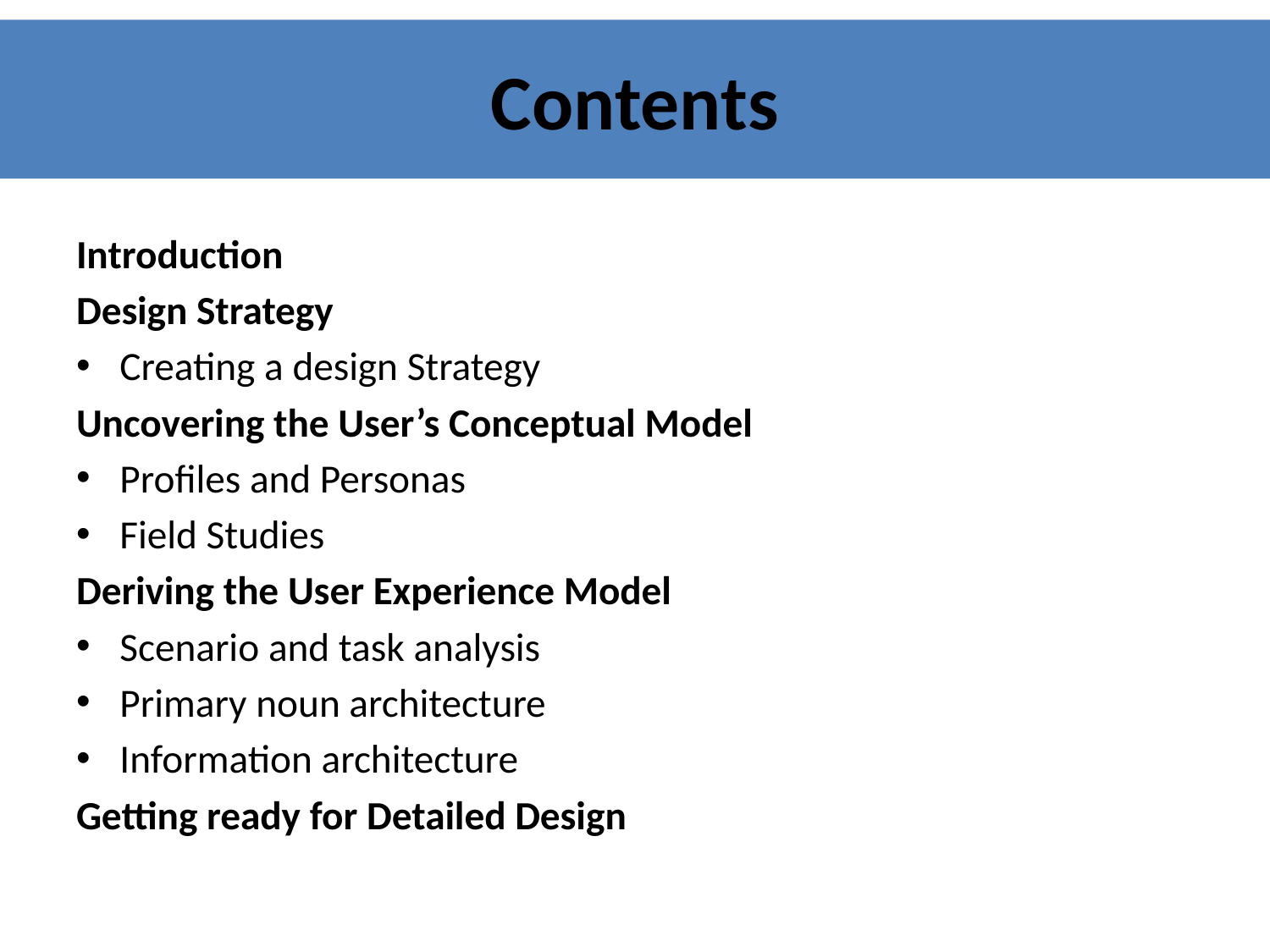

# Contents
Introduction
Design Strategy
Creating a design Strategy
Uncovering the User’s Conceptual Model
Profiles and Personas
Field Studies
Deriving the User Experience Model
Scenario and task analysis
Primary noun architecture
Information architecture
Getting ready for Detailed Design